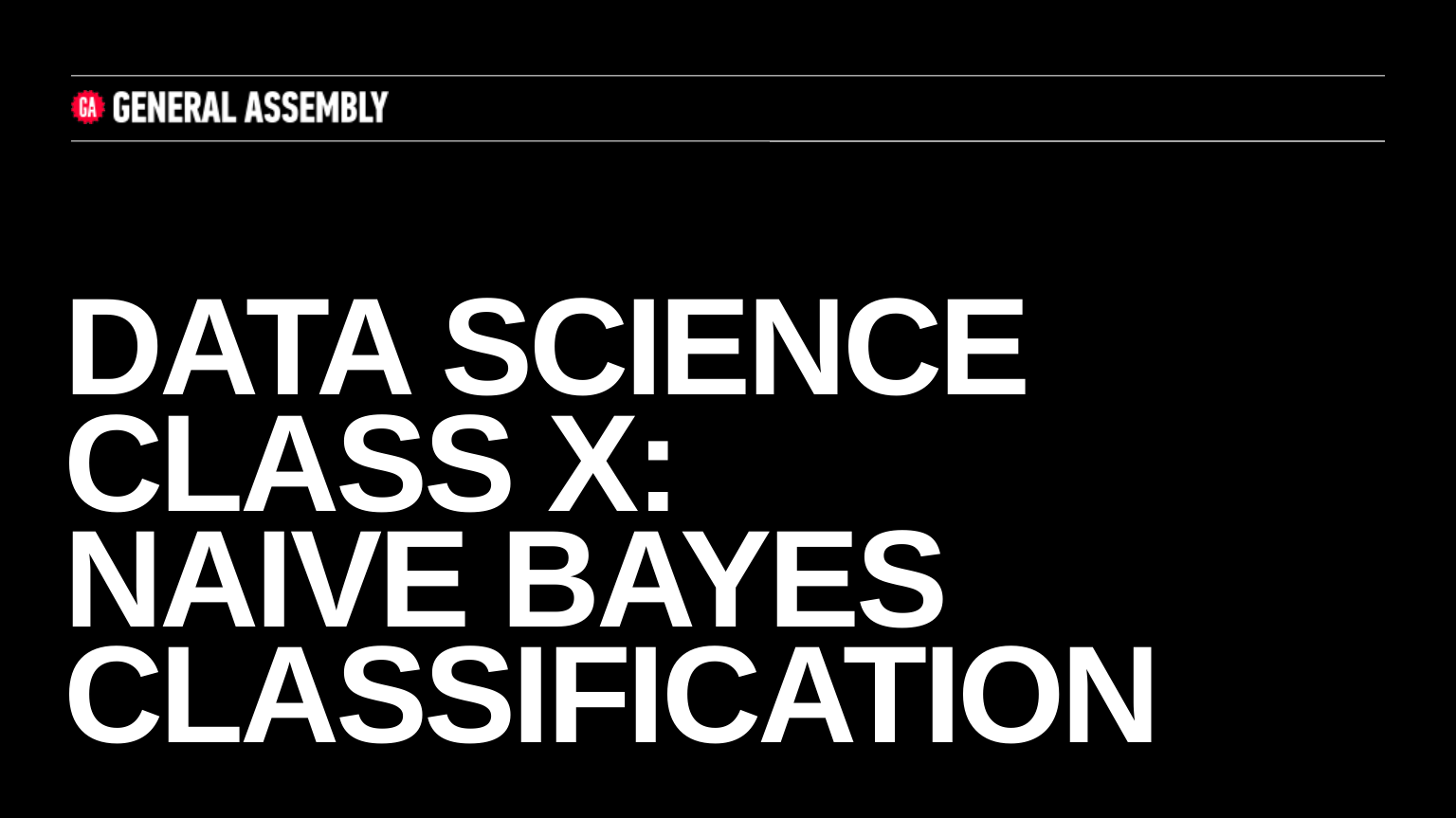

# DATA SCIENCE class x: naive bayes classification